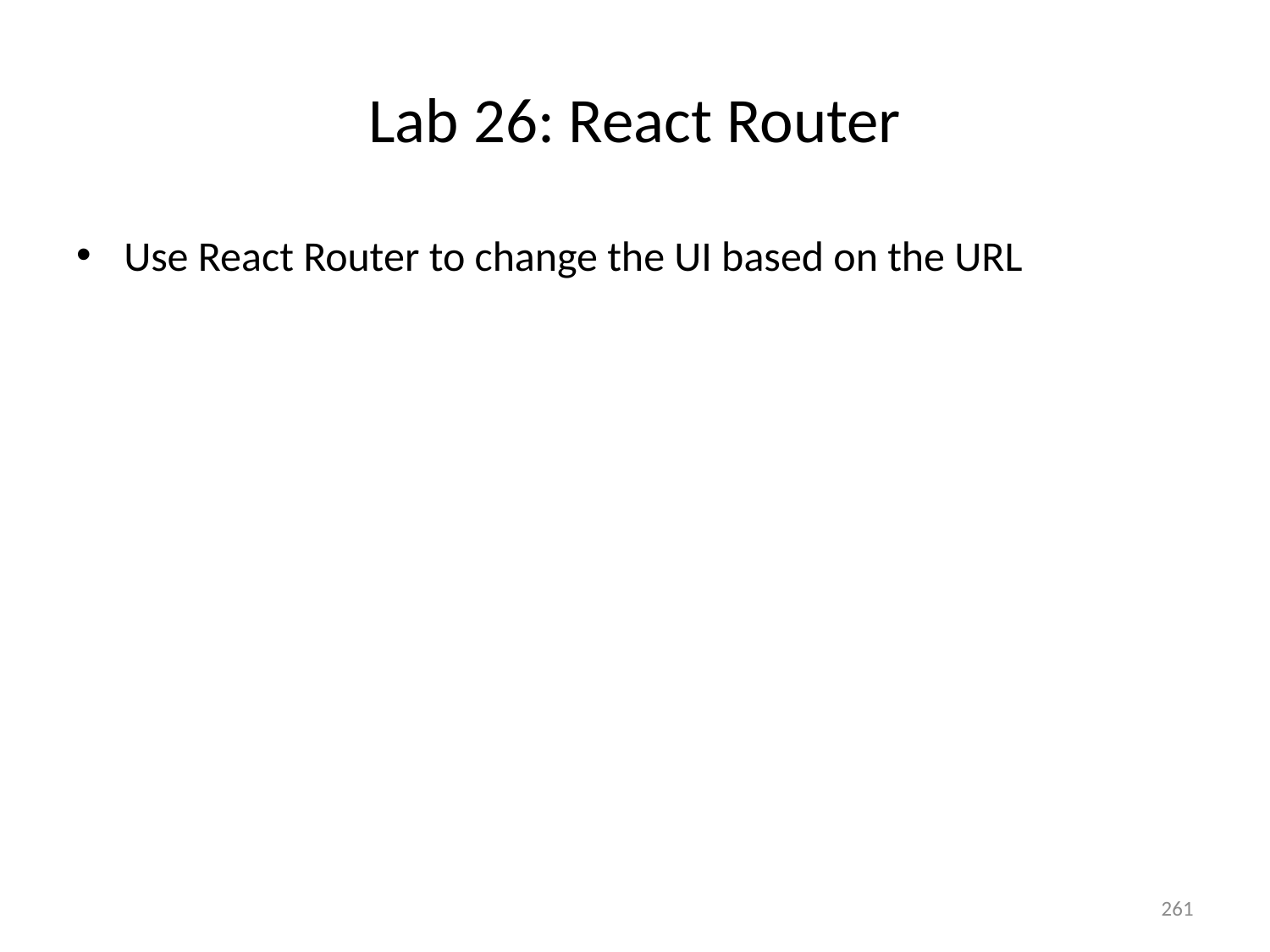

# Lab 26: React Router
Use React Router to change the UI based on the URL
261